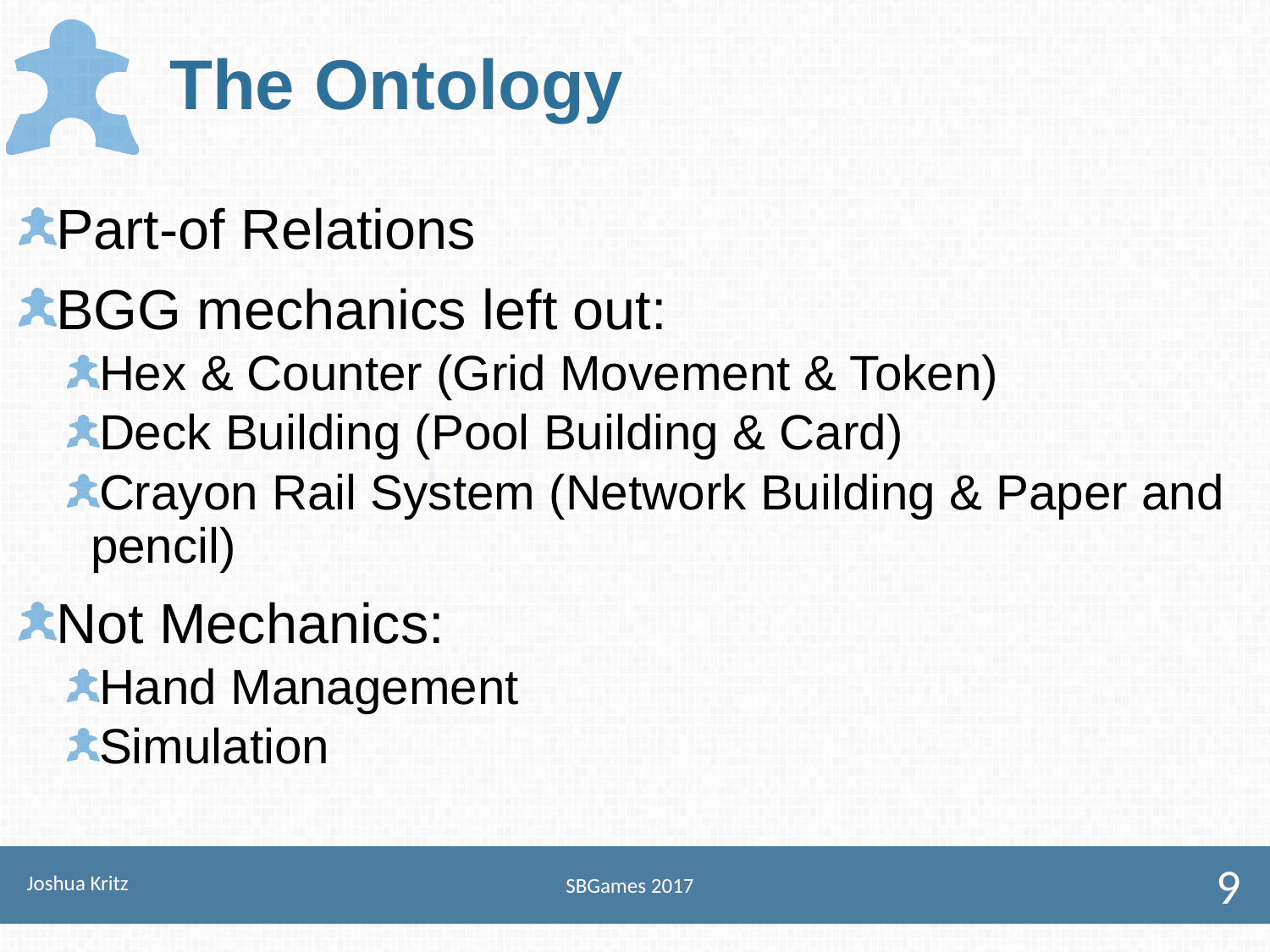

# The Ontology
Part-of Relations
BGG mechanics left out:
Hex & Counter (Grid Movement & Token)
Deck Building (Pool Building & Card)
Crayon Rail System (Network Building & Paper and pencil)
Not Mechanics:
Hand Management
Simulation
Joshua Kritz
SBGames 2017
9